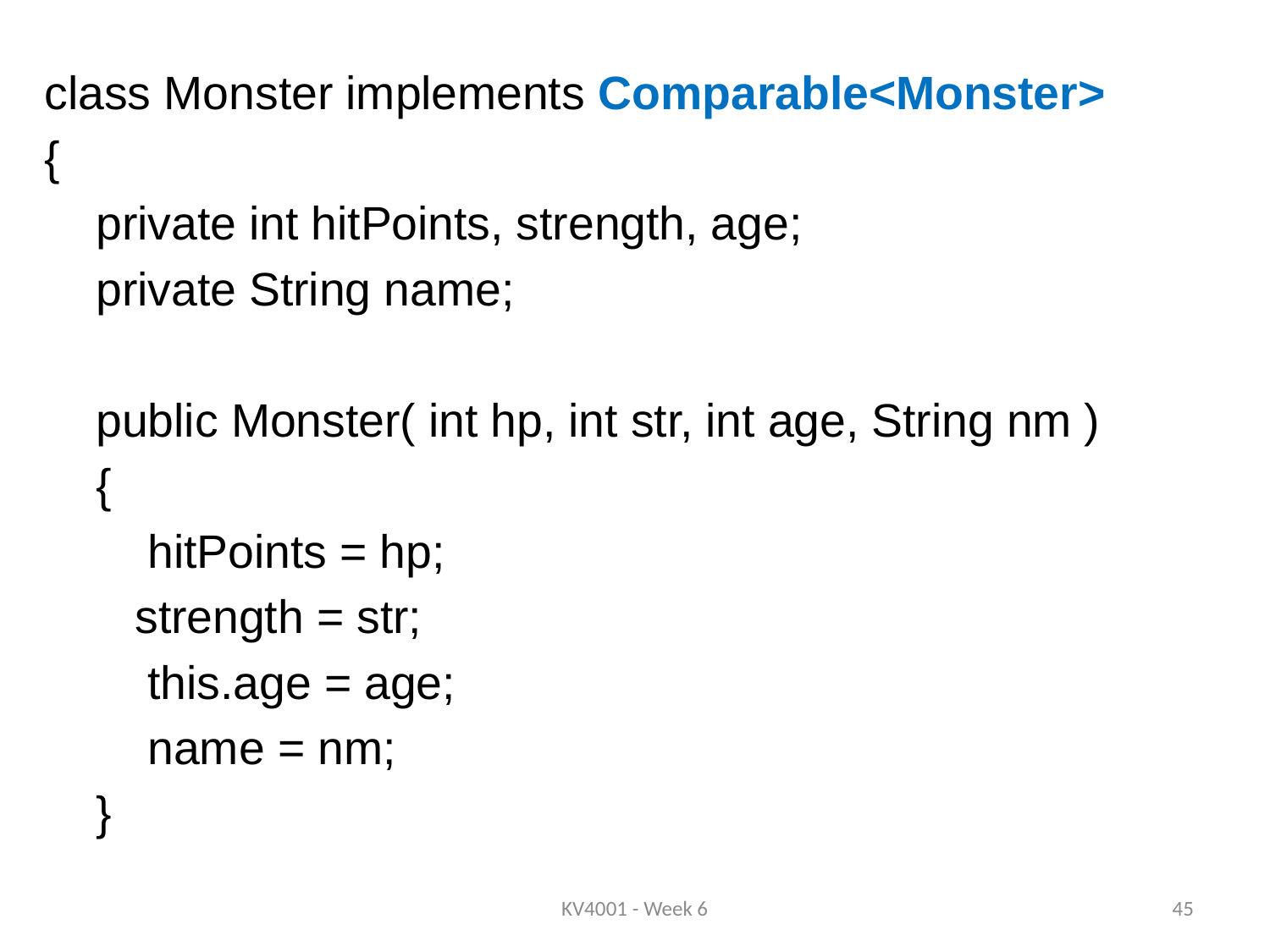

class Monster implements Comparable<Monster>
{
    private int hitPoints, strength, age;
    private String name;

    public Monster( int hp, int str, int age, String nm )
    {
        hitPoints = hp;
       strength = str;
        this.age = age;
        name = nm;
    }
KV4001 - Week 6
45